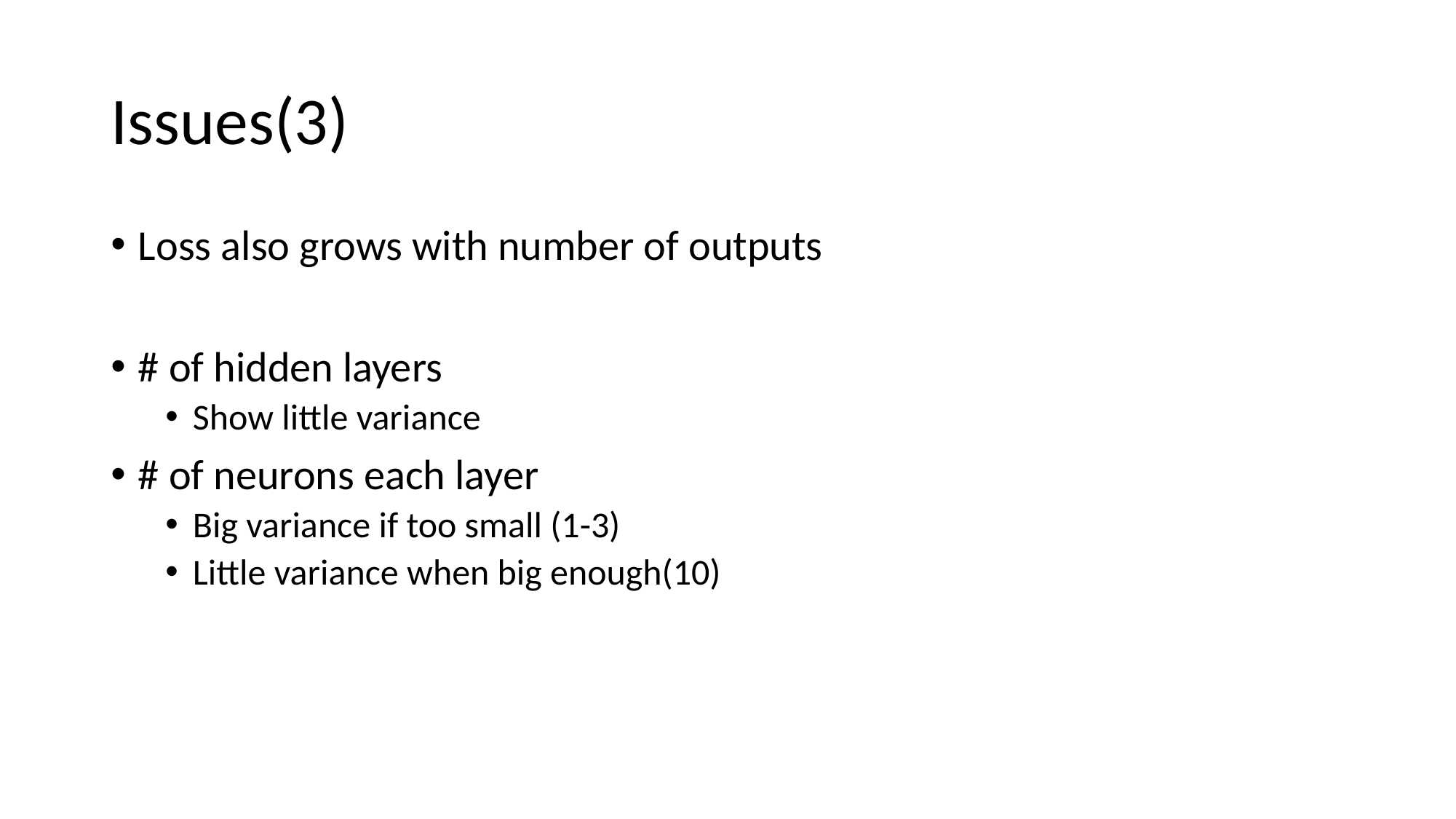

# Issues(3)
Loss also grows with number of outputs

# of hidden layers
Show little variance
# of neurons each layer
Big variance if too small (1-3)
Little variance when big enough(10)